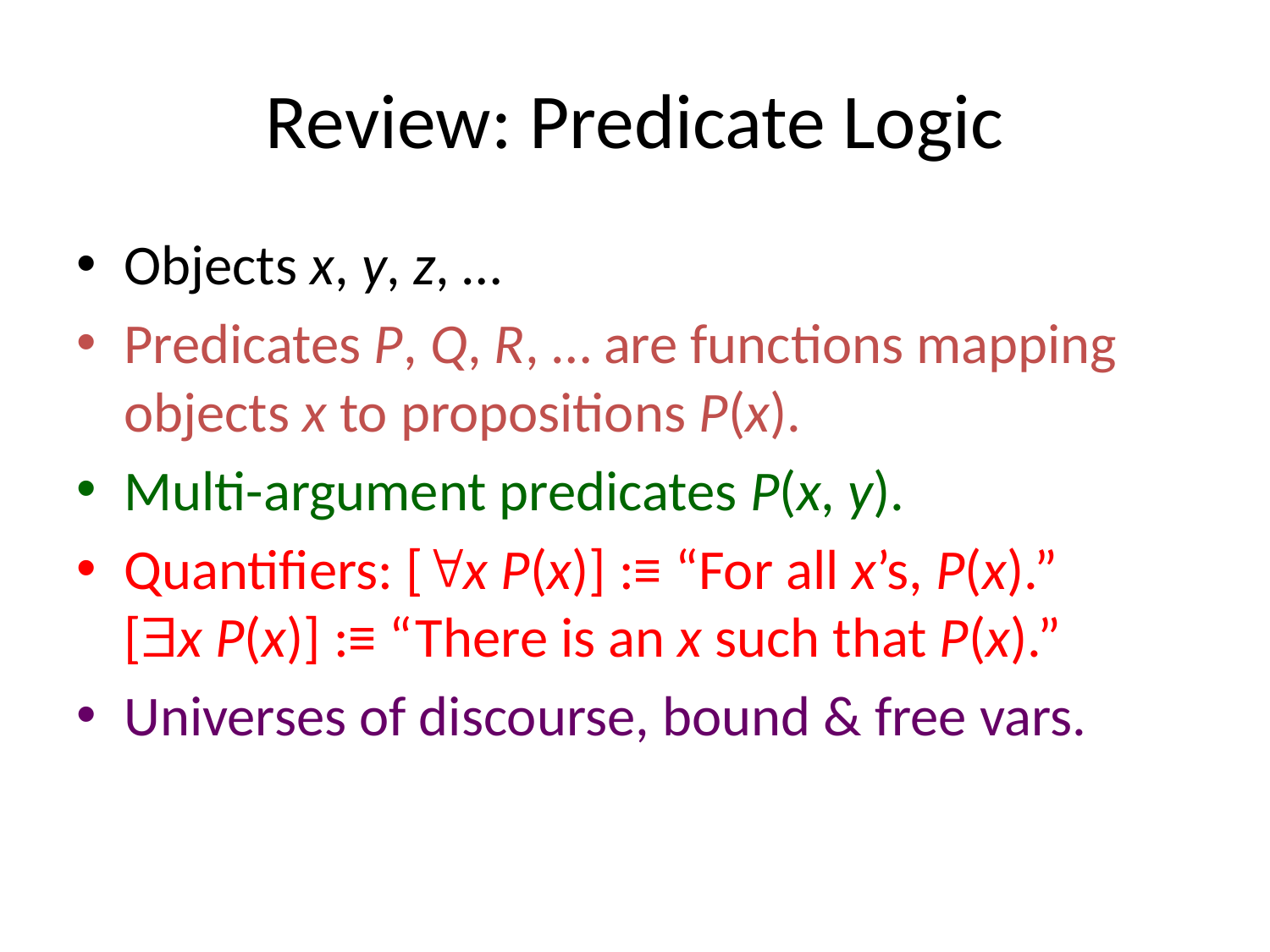

# Review: Predicate Logic
Objects x, y, z, …
Predicates P, Q, R, … are functions mapping objects x to propositions P(x).
Multi-argument predicates P(x, y).
Quantifiers: [∀x P(x)] :≡ “For all x’s, P(x).”
[∃x P(x)] :≡ “There is an x such that P(x).”
Universes of discourse, bound & free vars.